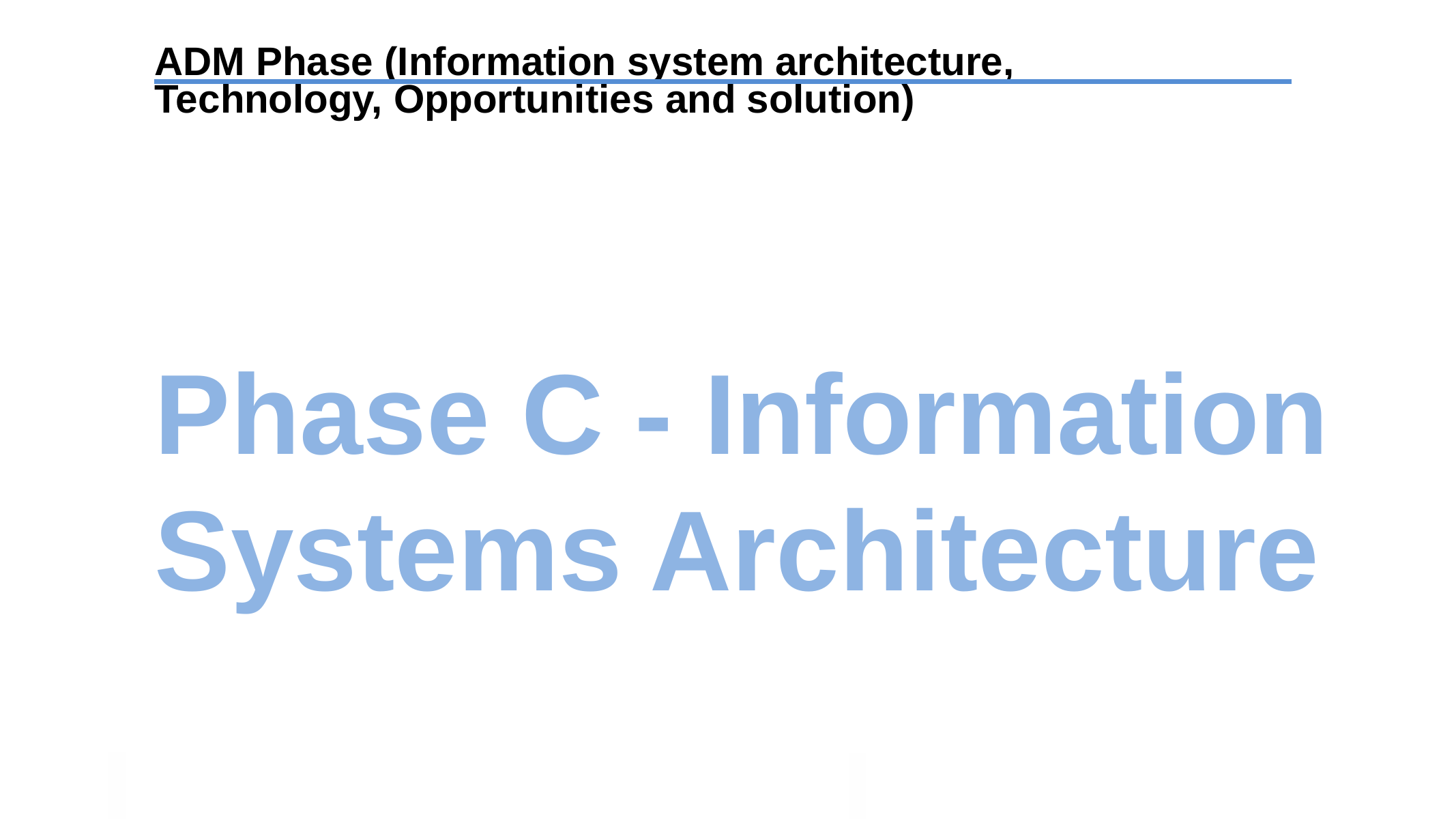

ADM Phase (Information system architecture, Technology, Opportunities and solution)

Phase C - Information Systems Architecture
TEXT
TEXT